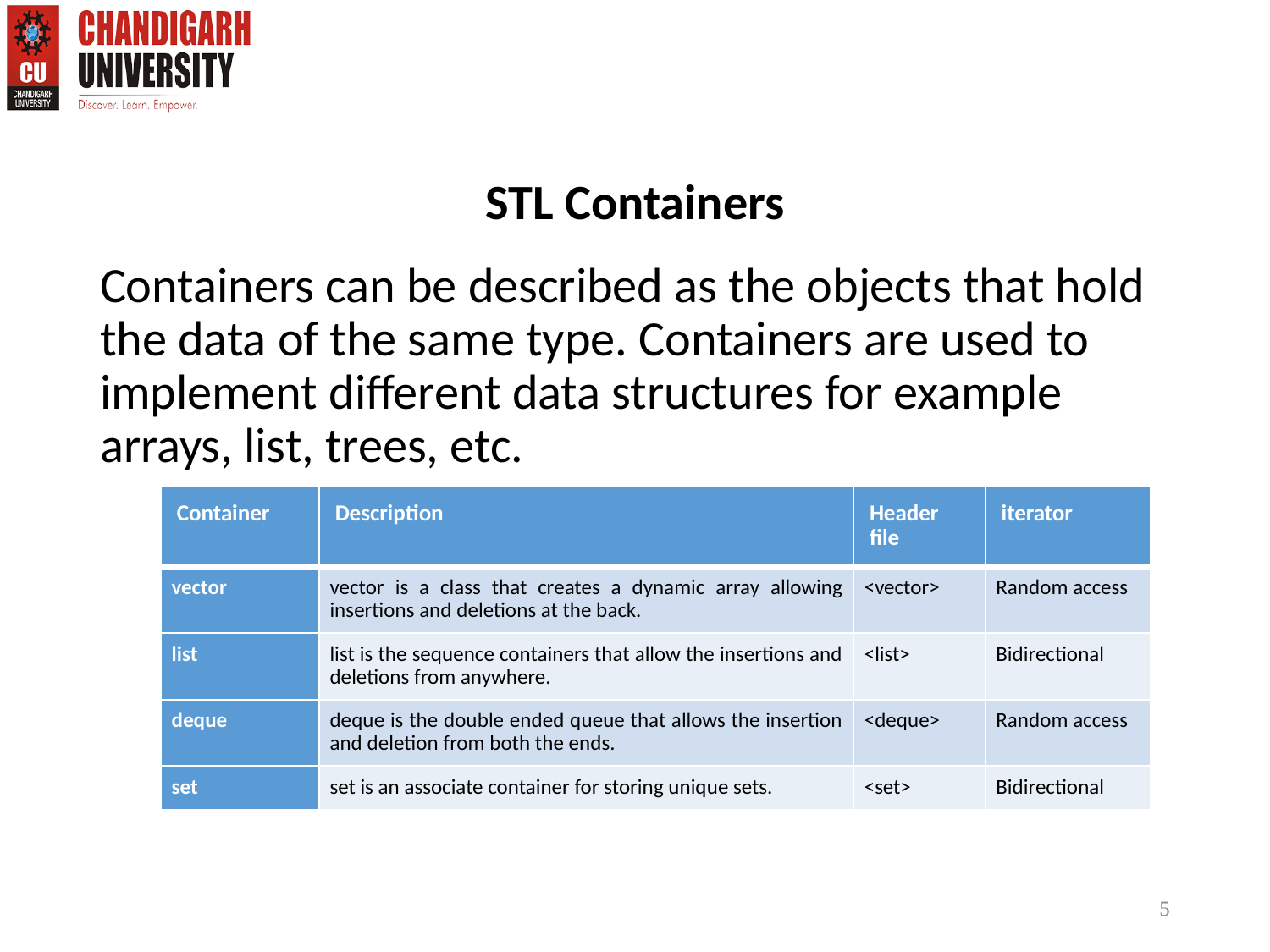

# STL Containers

Containers can be described as the objects that hold the data of the same type. Containers are used to implement different data structures for example arrays, list, trees, etc.

| Container | Description | Header file | iterator |
| --- | --- | --- | --- |
| vector | vector is a class that creates a dynamic array allowing insertions and deletions at the back. | <vector> | Random access |
| list | list is the sequence containers that allow the insertions and deletions from anywhere. | <list> | Bidirectional |
| deque | deque is the double ended queue that allows the insertion and deletion from both the ends. | <deque> | Random access |
| set | set is an associate container for storing unique sets. | <set> | Bidirectional |
5